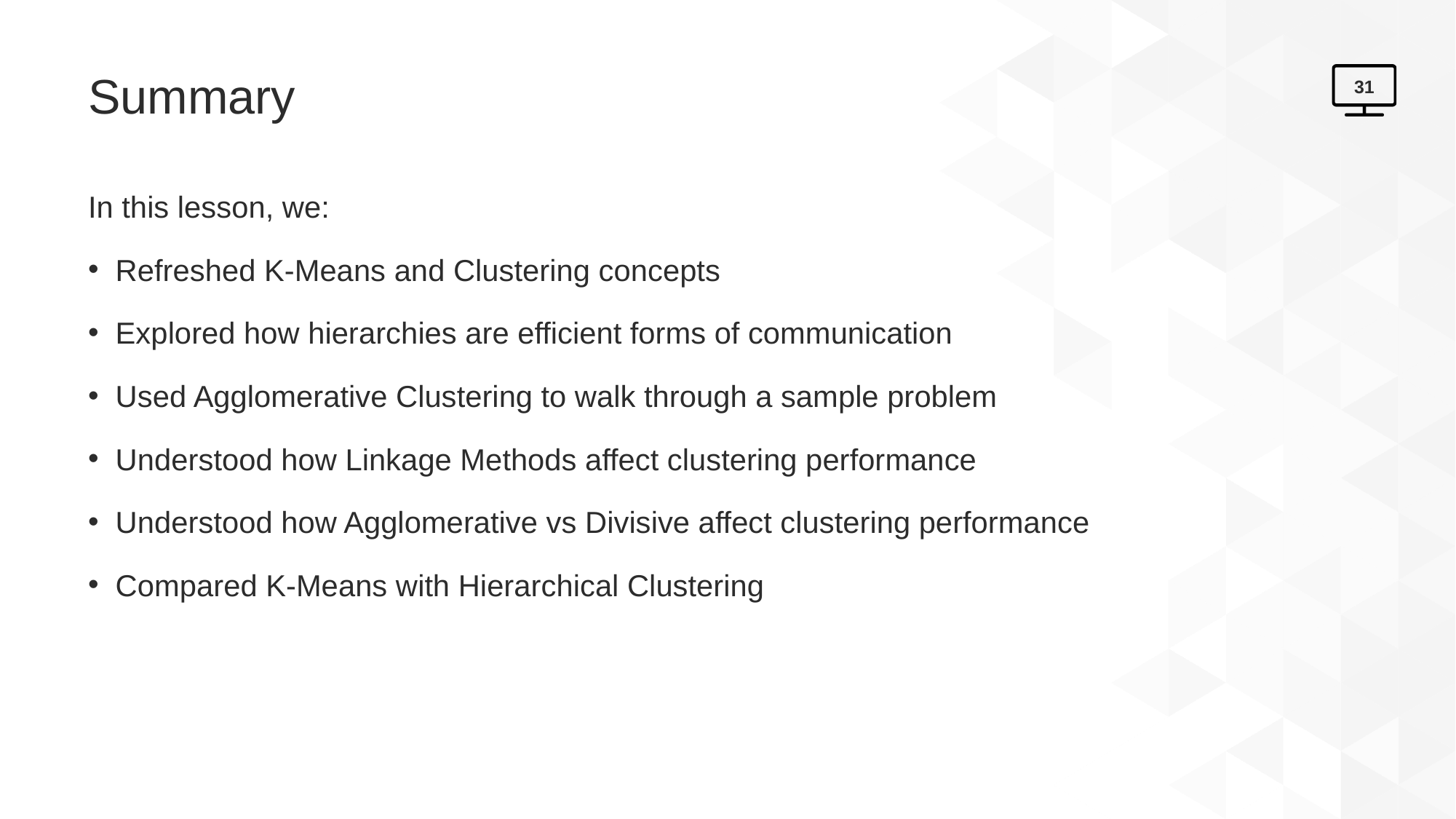

# Summary
31
In this lesson, we:
Refreshed K-Means and Clustering concepts
Explored how hierarchies are efficient forms of communication
Used Agglomerative Clustering to walk through a sample problem
Understood how Linkage Methods affect clustering performance
Understood how Agglomerative vs Divisive affect clustering performance
Compared K-Means with Hierarchical Clustering